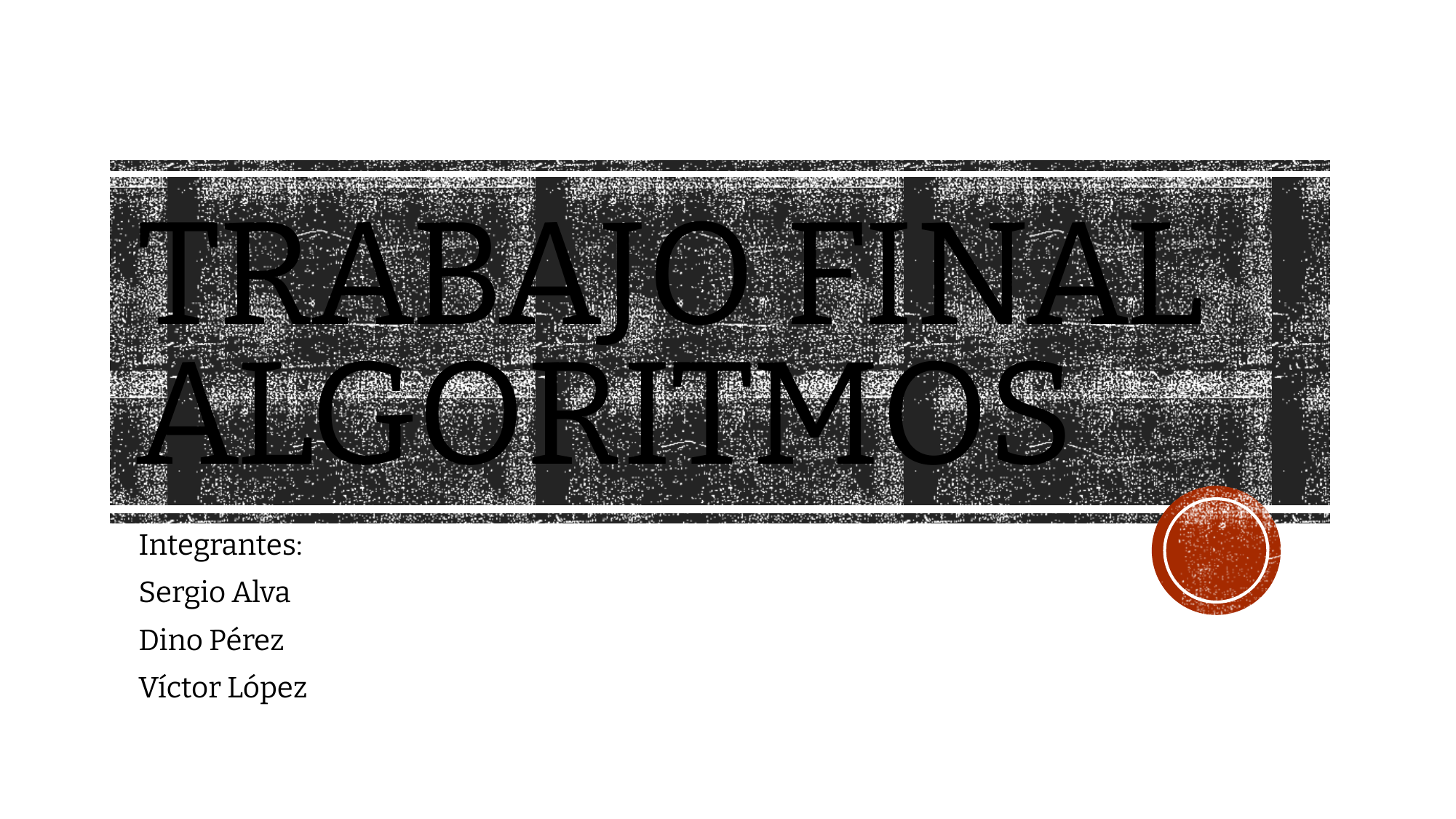

# Trabajo Final algoritmos
Integrantes:
Sergio Alva
Dino Pérez
Víctor López